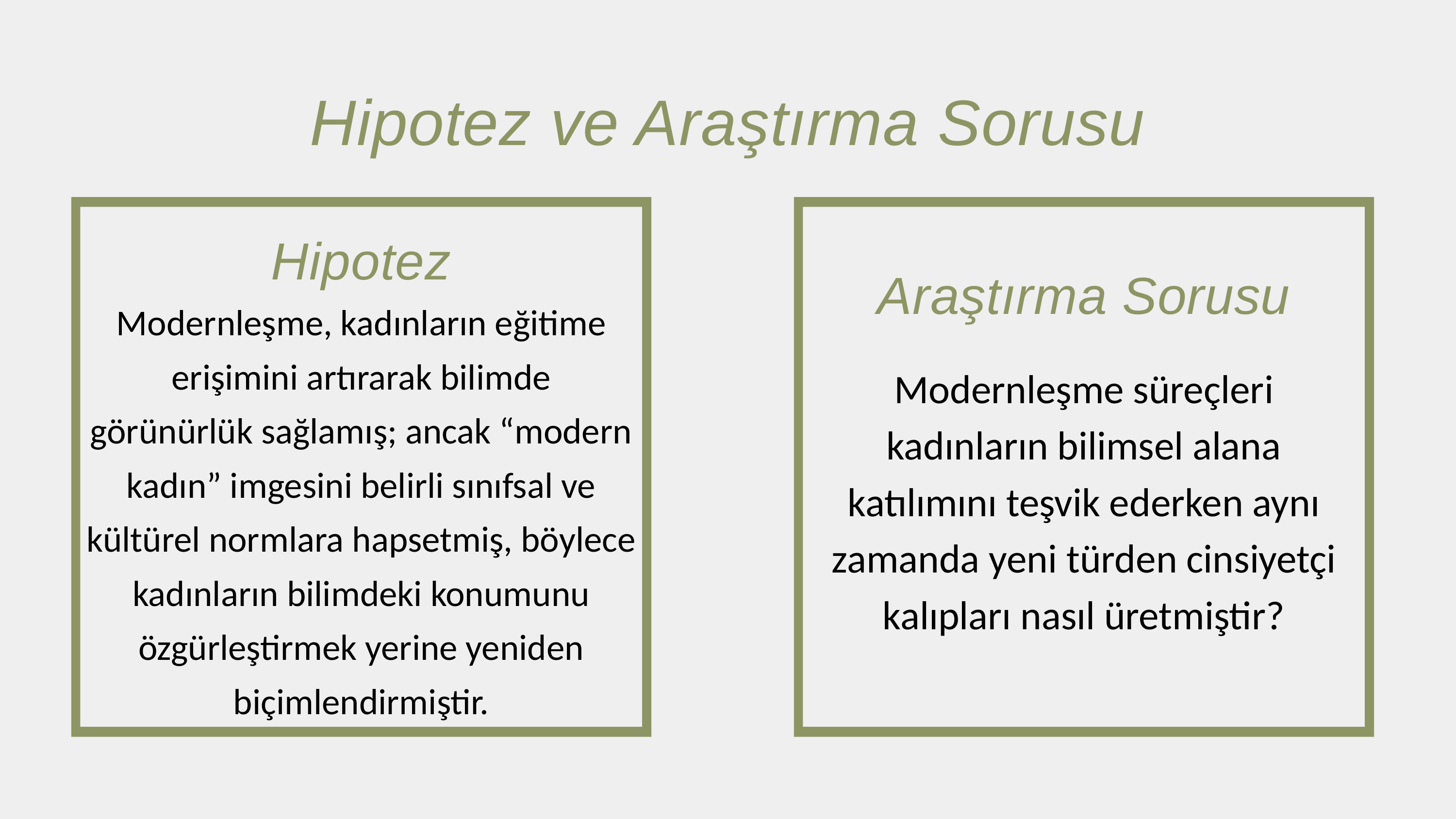

Hipotez ve Araştırma Sorusu

Hipotez
Araştırma Sorusu
Modernleşme, kadınların eğitime erişimini artırarak bilimde görünürlük sağlamış; ancak “modern kadın” imgesini belirli sınıfsal ve kültürel normlara hapsetmiş, böylece kadınların bilimdeki konumunu özgürleştirmek yerine yeniden biçimlendirmiştir.
Modernleşme süreçleri kadınların bilimsel alana katılımını teşvik ederken aynı zamanda yeni türden cinsiyetçi kalıpları nasıl üretmiştir?